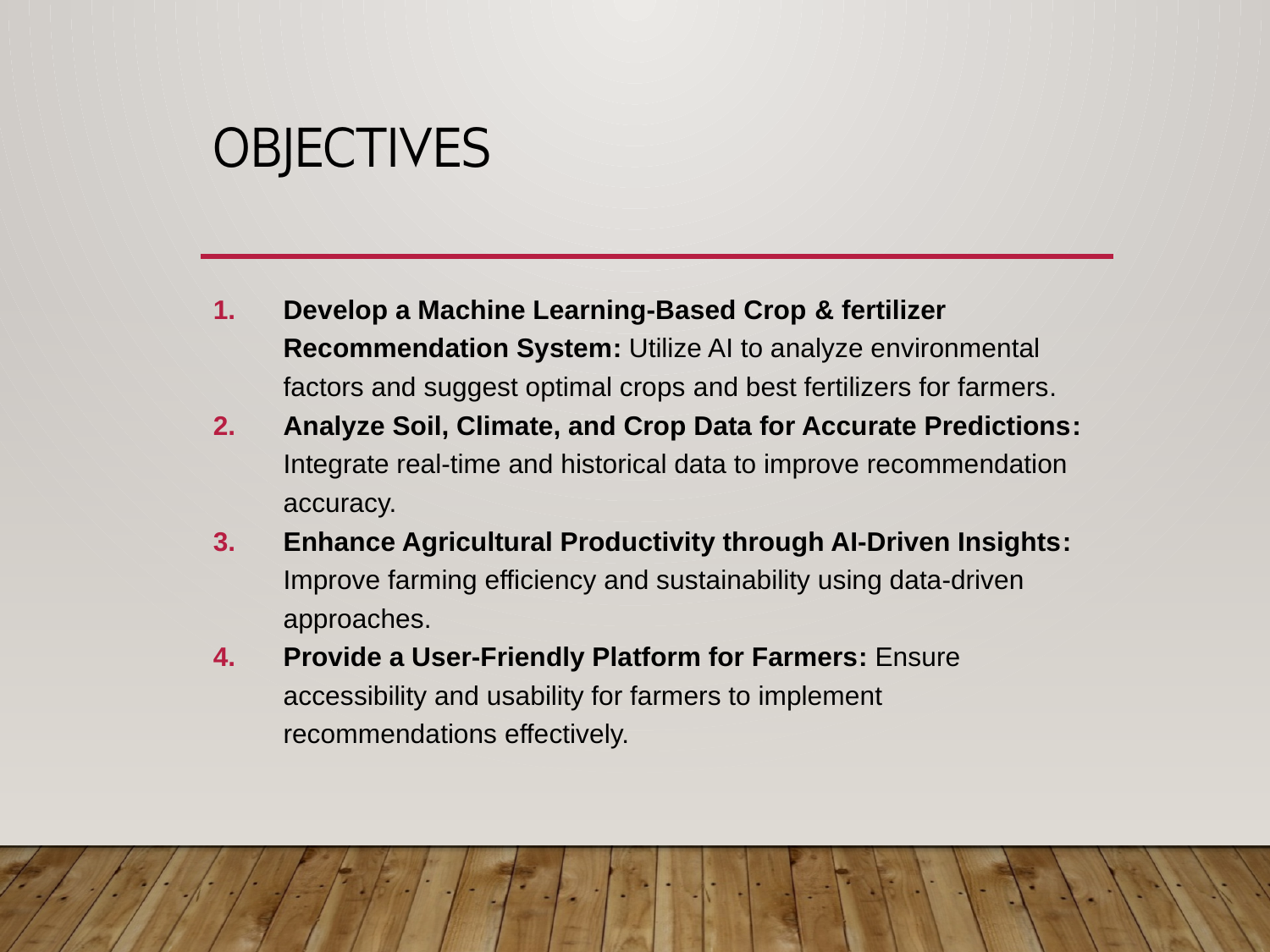

# Objectives
Develop a Machine Learning-Based Crop & fertilizer Recommendation System: Utilize AI to analyze environmental factors and suggest optimal crops and best fertilizers for farmers.
Analyze Soil, Climate, and Crop Data for Accurate Predictions: Integrate real-time and historical data to improve recommendation accuracy.
Enhance Agricultural Productivity through AI-Driven Insights: Improve farming efficiency and sustainability using data-driven approaches.
Provide a User-Friendly Platform for Farmers: Ensure accessibility and usability for farmers to implement recommendations effectively.